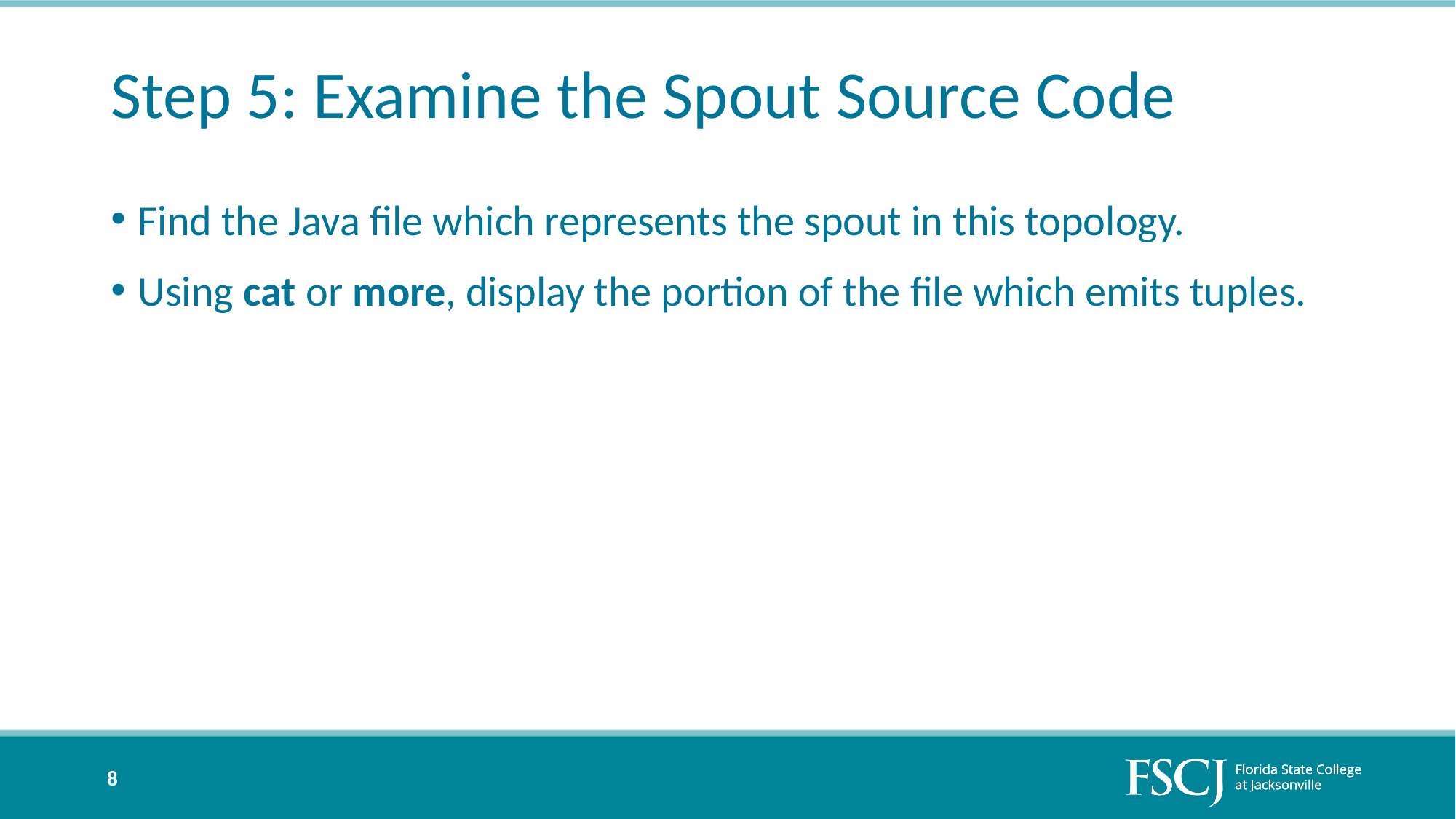

# Step 5: Examine the Spout Source Code
Find the Java file which represents the spout in this topology.
Using cat or more, display the portion of the file which emits tuples.